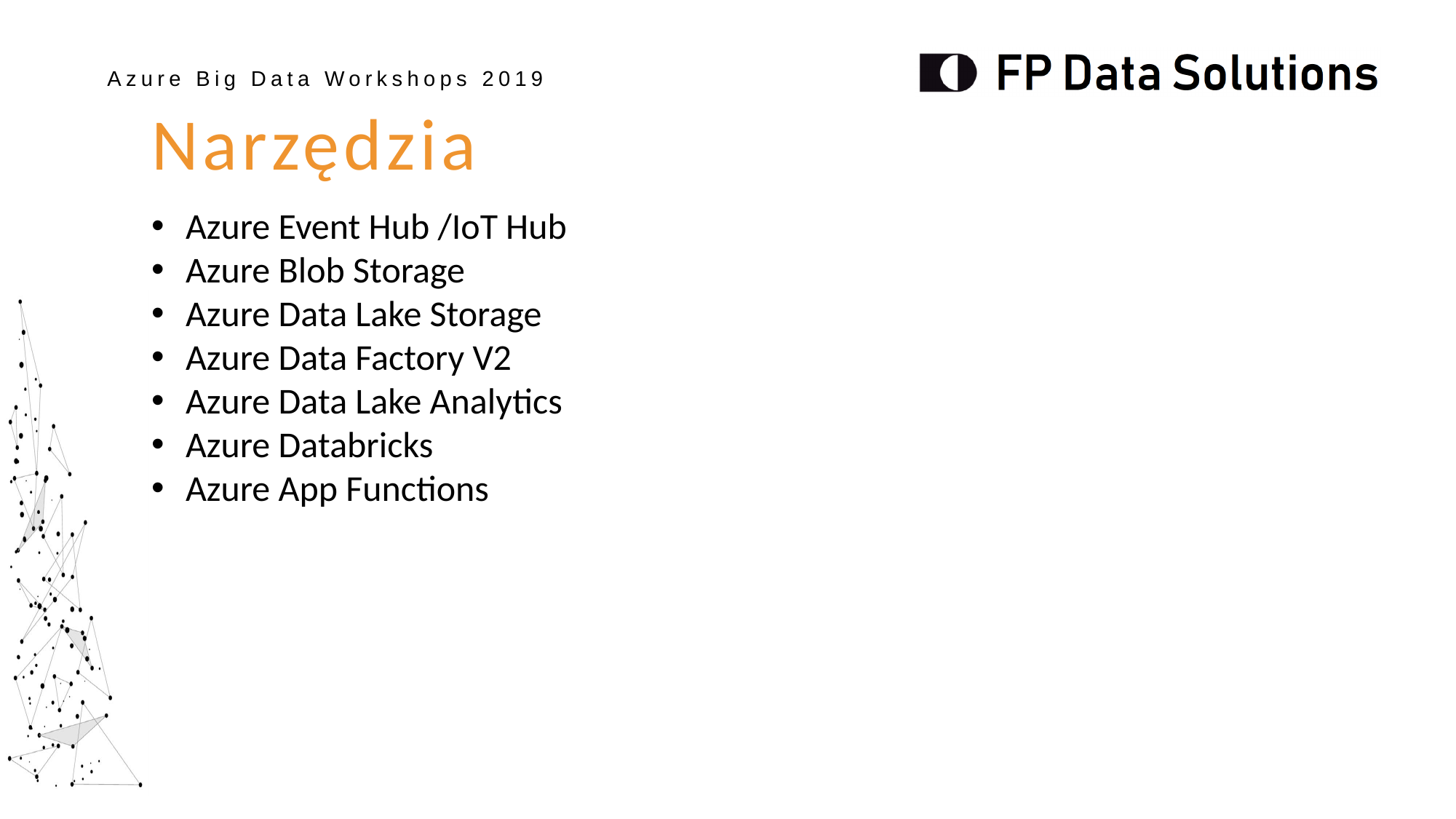

Narzędzia
Azure Event Hub /IoT Hub
Azure Blob Storage
Azure Data Lake Storage
Azure Data Factory V2
Azure Data Lake Analytics
Azure Databricks
Azure App Functions